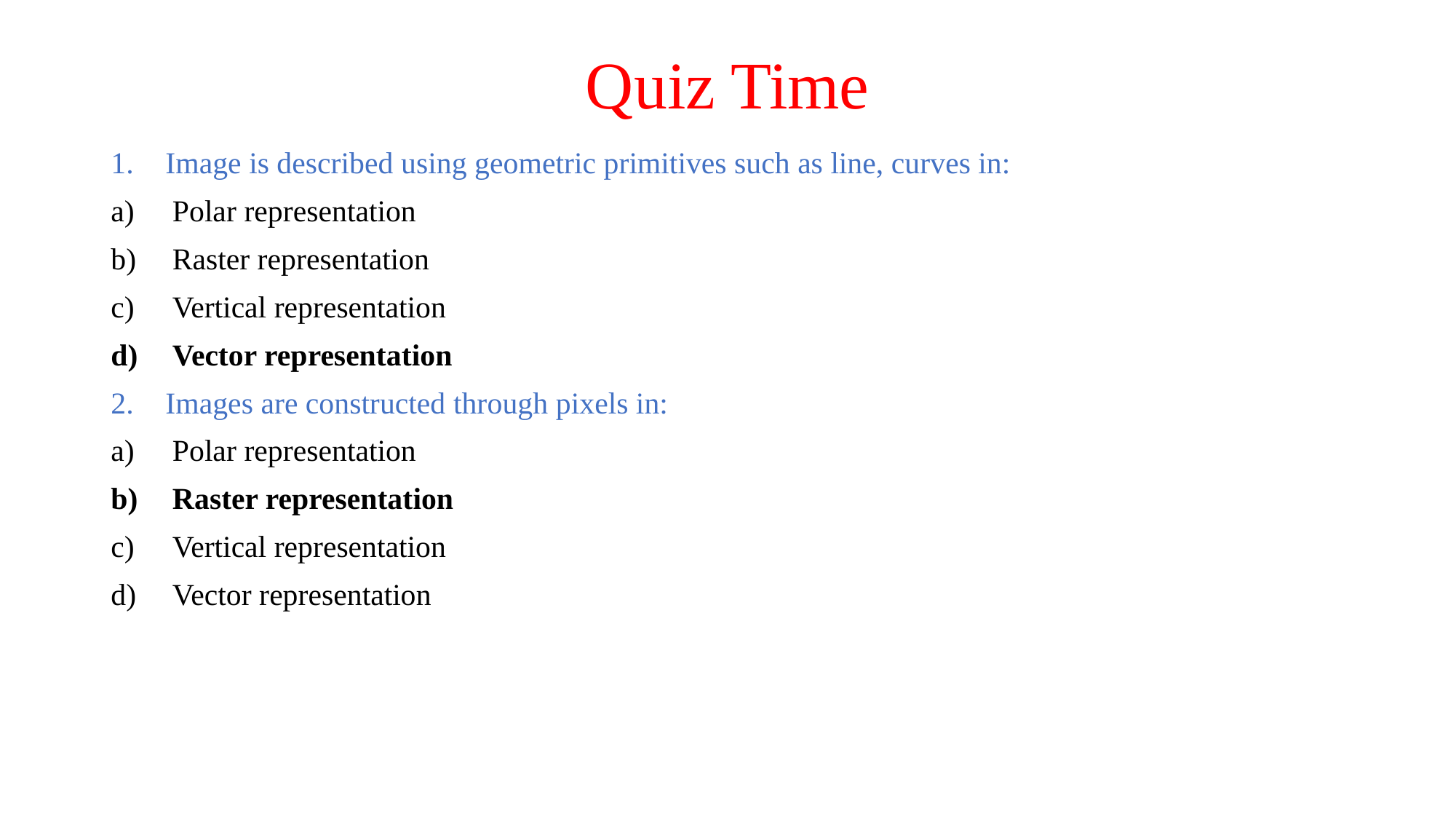

# Quiz Time
Image is described using geometric primitives such as line, curves in:
Polar representation
Raster representation
Vertical representation
Vector representation
Images are constructed through pixels in:
Polar representation
Raster representation
Vertical representation
Vector representation